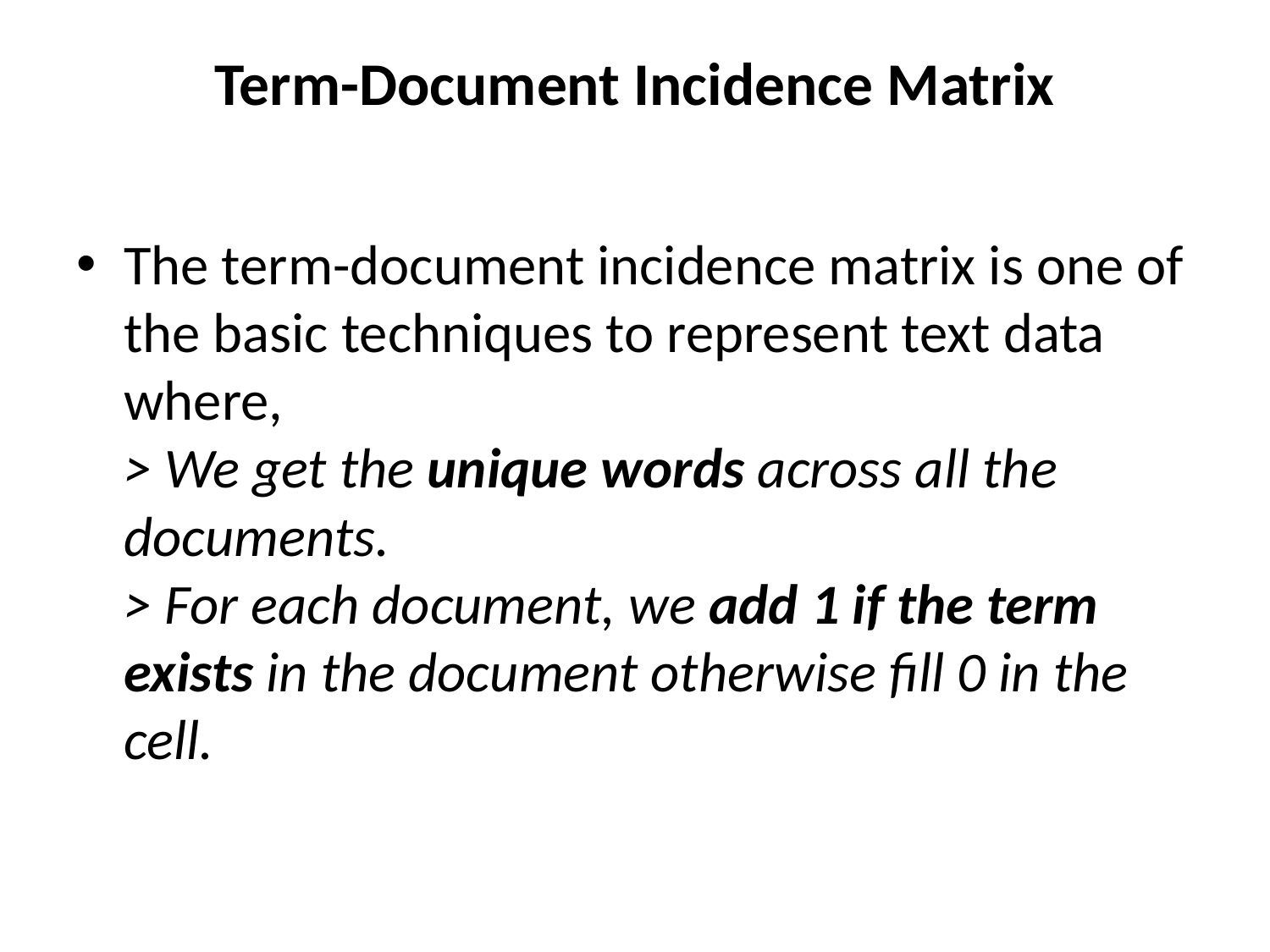

# Term-Document Incidence Matrix
The term-document incidence matrix is one of the basic techniques to represent text data where,
> We get the unique words across all the documents.
> For each document, we add 1 if the term exists in the document otherwise fill 0 in the cell.